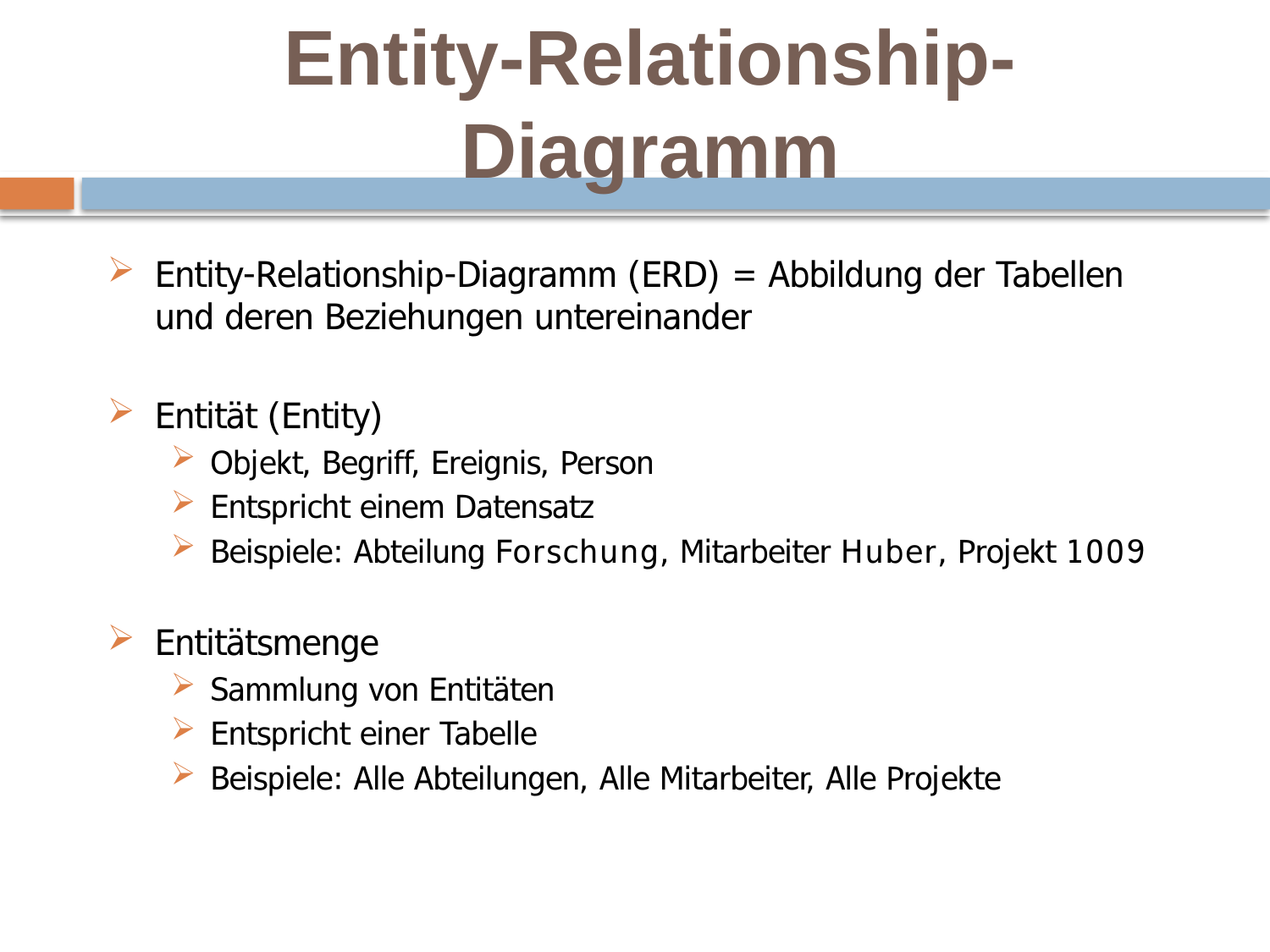

# Entity-Relationship-Diagramm
Entity-Relationship-Diagramm (ERD) = Abbildung der Tabellen und deren Beziehungen untereinander

Entität (Entity)
Objekt, Begriff, Ereignis, Person
Entspricht einem Datensatz
Beispiele: Abteilung Forschung, Mitarbeiter Huber, Projekt 1009

Entitätsmenge
Sammlung von Entitäten
Entspricht einer Tabelle
Beispiele: Alle Abteilungen, Alle Mitarbeiter, Alle Projekte